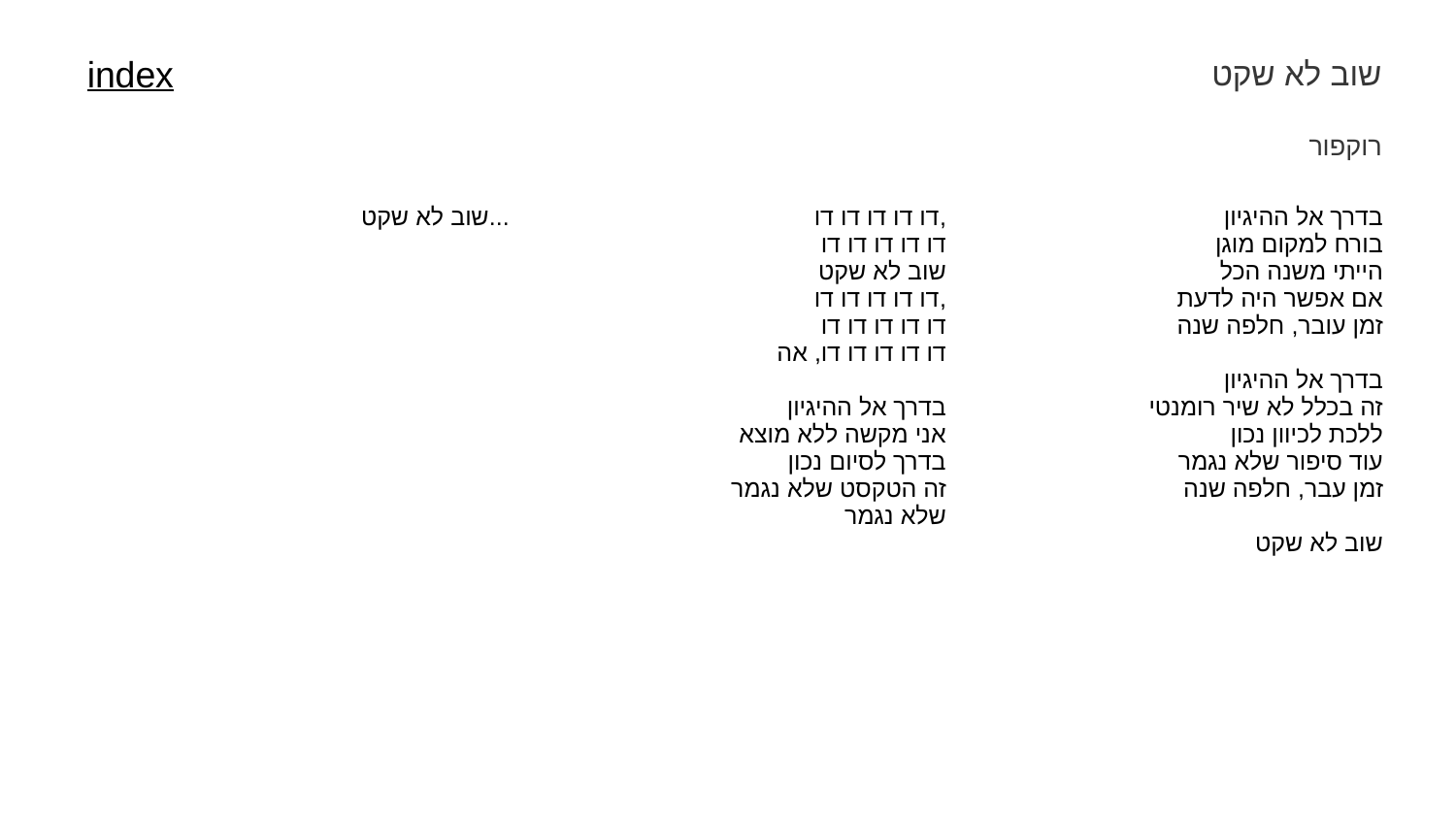

שוב לא שקט
index
רוקפור
| שוב לא שקט... | דו דו דו דו דו, דו דו דו דו דו שוב לא שקט דו דו דו דו דו, דו דו דו דו דו דו דו דו דו דו, אה בדרך אל ההיגיון אני מקשה ללא מוצא בדרך לסיום נכון זה הטקסט שלא נגמר שלא נגמר | בדרך אל ההיגיון בורח למקום מוגן הייתי משנה הכל אם אפשר היה לדעת זמן עובר, חלפה שנה בדרך אל ההיגיון זה בכלל לא שיר רומנטי ללכת לכיוון נכון עוד סיפור שלא נגמר זמן עבר, חלפה שנה שוב לא שקט |
| --- | --- | --- |